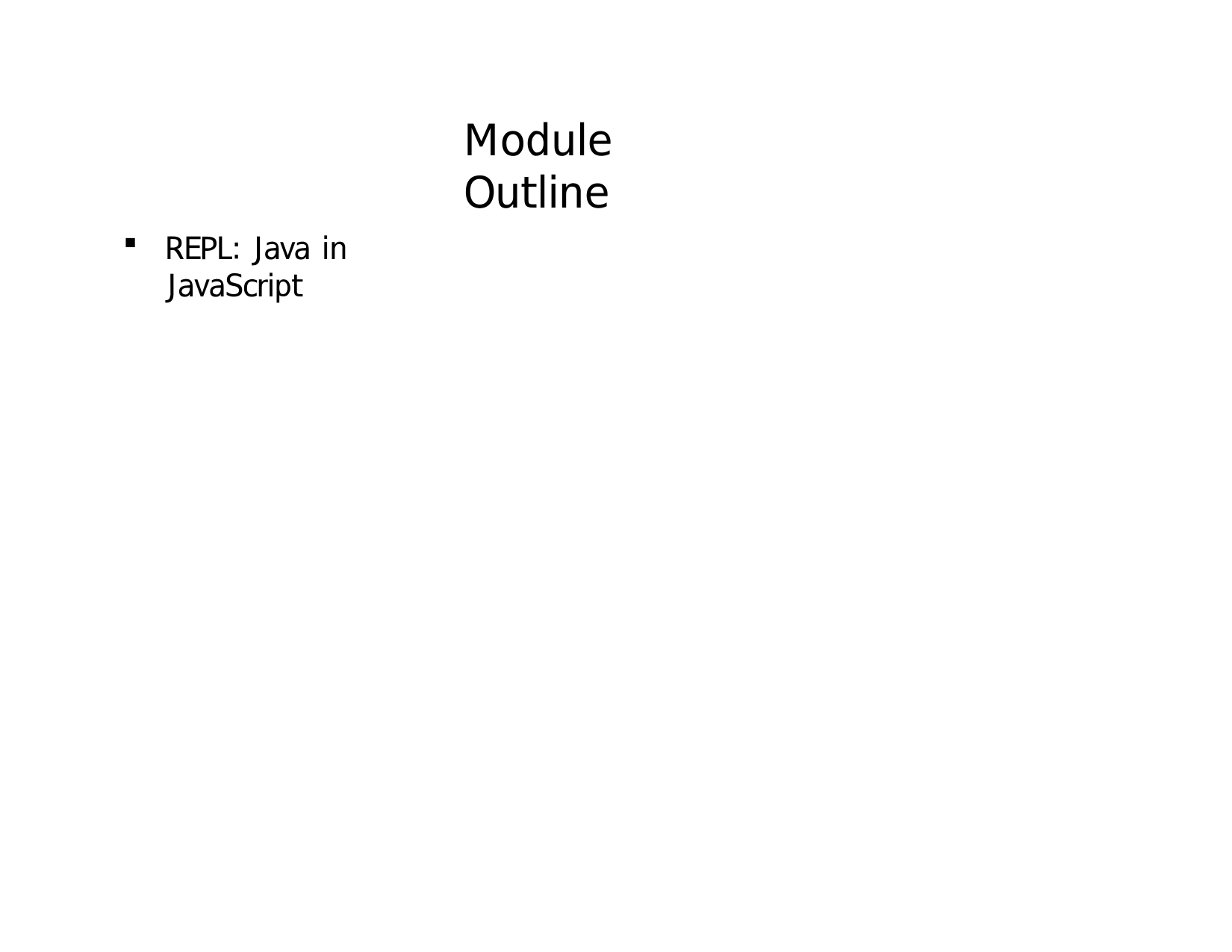

# Module Outline
REPL: Java in JavaScript
2